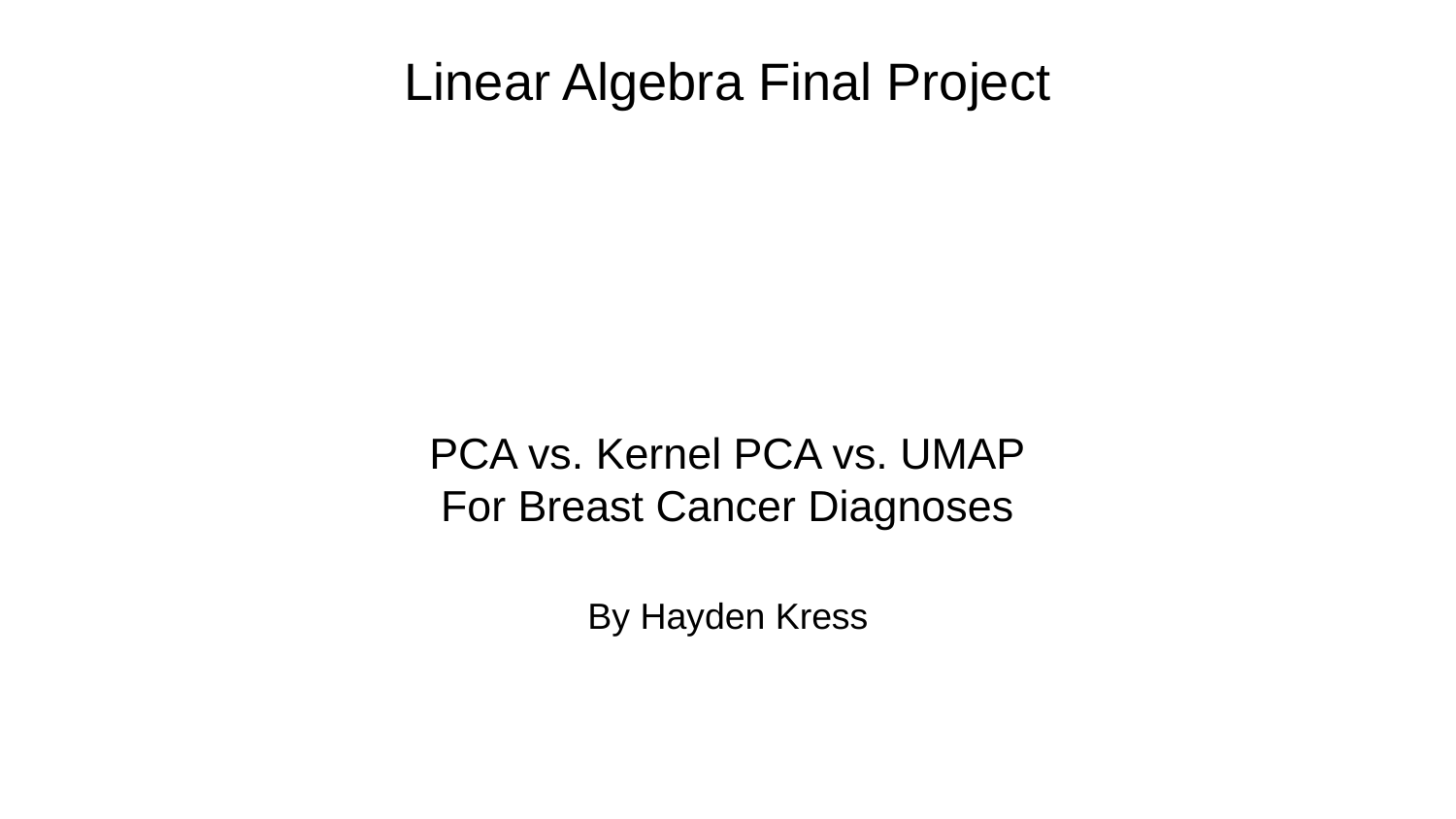

Linear Algebra Final Project
# PCA vs. Kernel PCA vs. UMAP
For Breast Cancer Diagnoses
By Hayden Kress